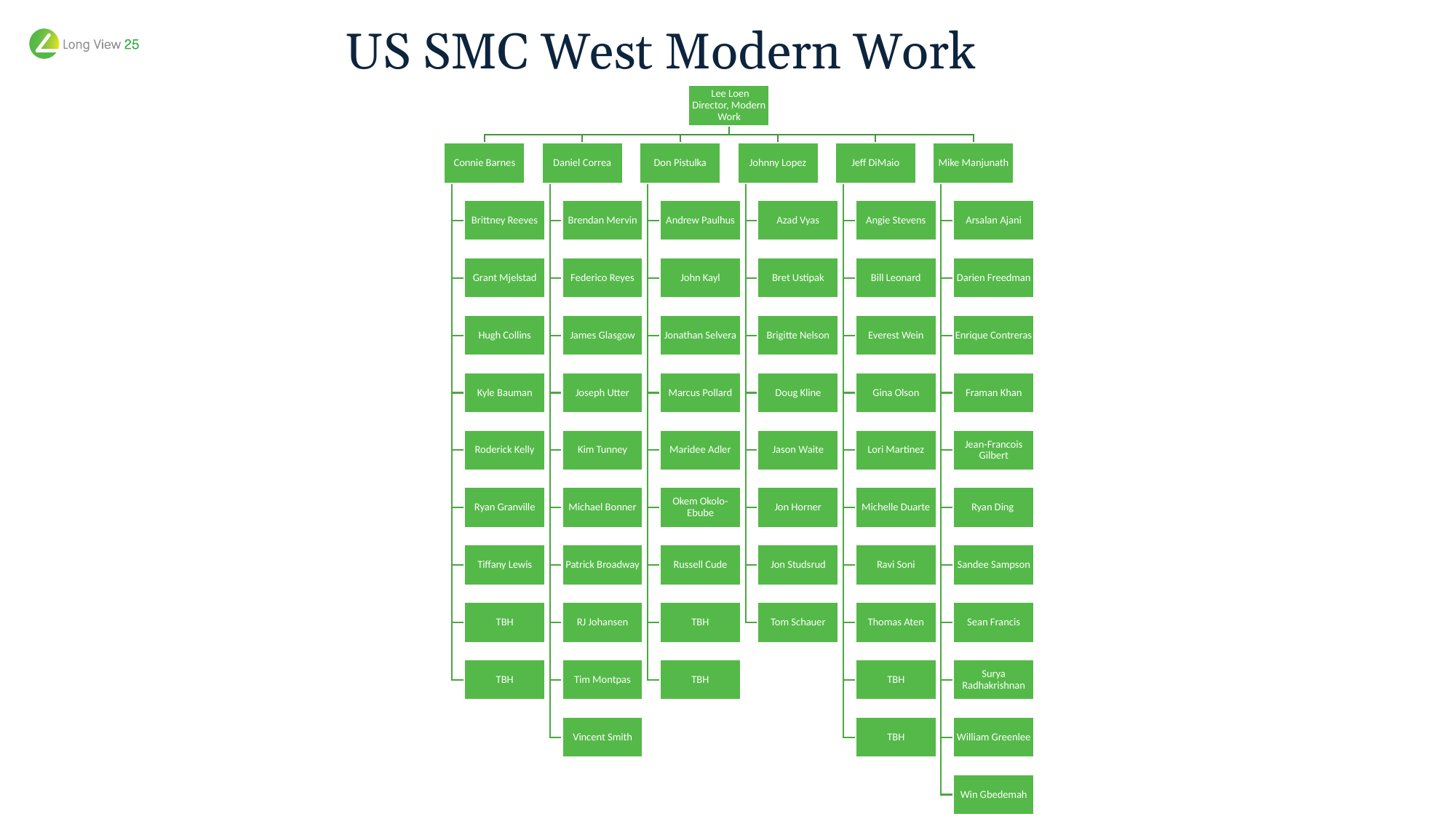

# US SMC West Modern Work
 Lee Loen
Director, Modern Work
Connie Barnes
Brittney Reeves
Grant Mjelstad
Hugh Collins
Kyle Bauman
Roderick Kelly
Ryan Granville
Tiffany Lewis
TBH
TBH
Daniel Correa
Brendan Mervin
Federico Reyes
James Glasgow
Joseph Utter
Kim Tunney
Michael Bonner
Patrick Broadway
RJ Johansen
Tim Montpas
Vincent Smith
Don Pistulka
Andrew Paulhus
John Kayl
Jonathan Selvera
Marcus Pollard
Maridee Adler
Okem Okolo-Ebube
Russell Cude
TBH
TBH
Johnny Lopez
Azad Vyas
Bret Ustipak
Brigitte Nelson
Doug Kline
Jason Waite
Jon Horner
Jon Studsrud
Tom Schauer
Jeff DiMaio
Angie Stevens
Bill Leonard
Everest Wein
Gina Olson
Lori Martinez
Michelle Duarte
Ravi Soni
Thomas Aten
TBH
TBH
Mike Manjunath
Arsalan Ajani
Darien Freedman
Enrique Contreras
Framan Khan
Jean-Francois Gilbert
Ryan Ding
Sandee Sampson
Sean Francis
Surya Radhakrishnan
William Greenlee
Win Gbedemah